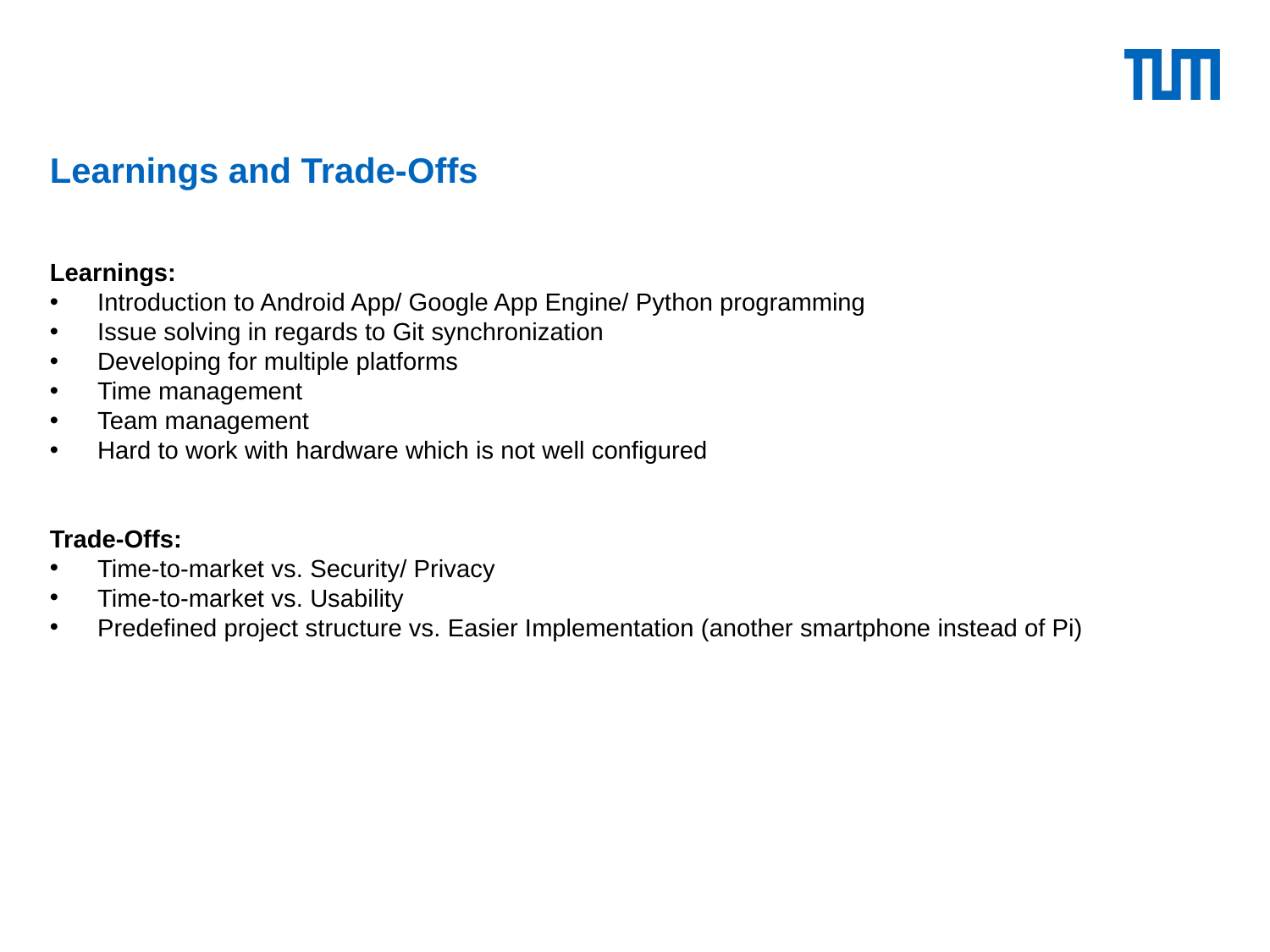

# Learnings and Trade-Offs

Learnings:
Introduction to Android App/ Google App Engine/ Python programming
Issue solving in regards to Git synchronization
Developing for multiple platforms
Time management
Team management
Hard to work with hardware which is not well configured

Trade-Offs:
Time-to-market vs. Security/ Privacy
Time-to-market vs. Usability
Predefined project structure vs. Easier Implementation (another smartphone instead of Pi)